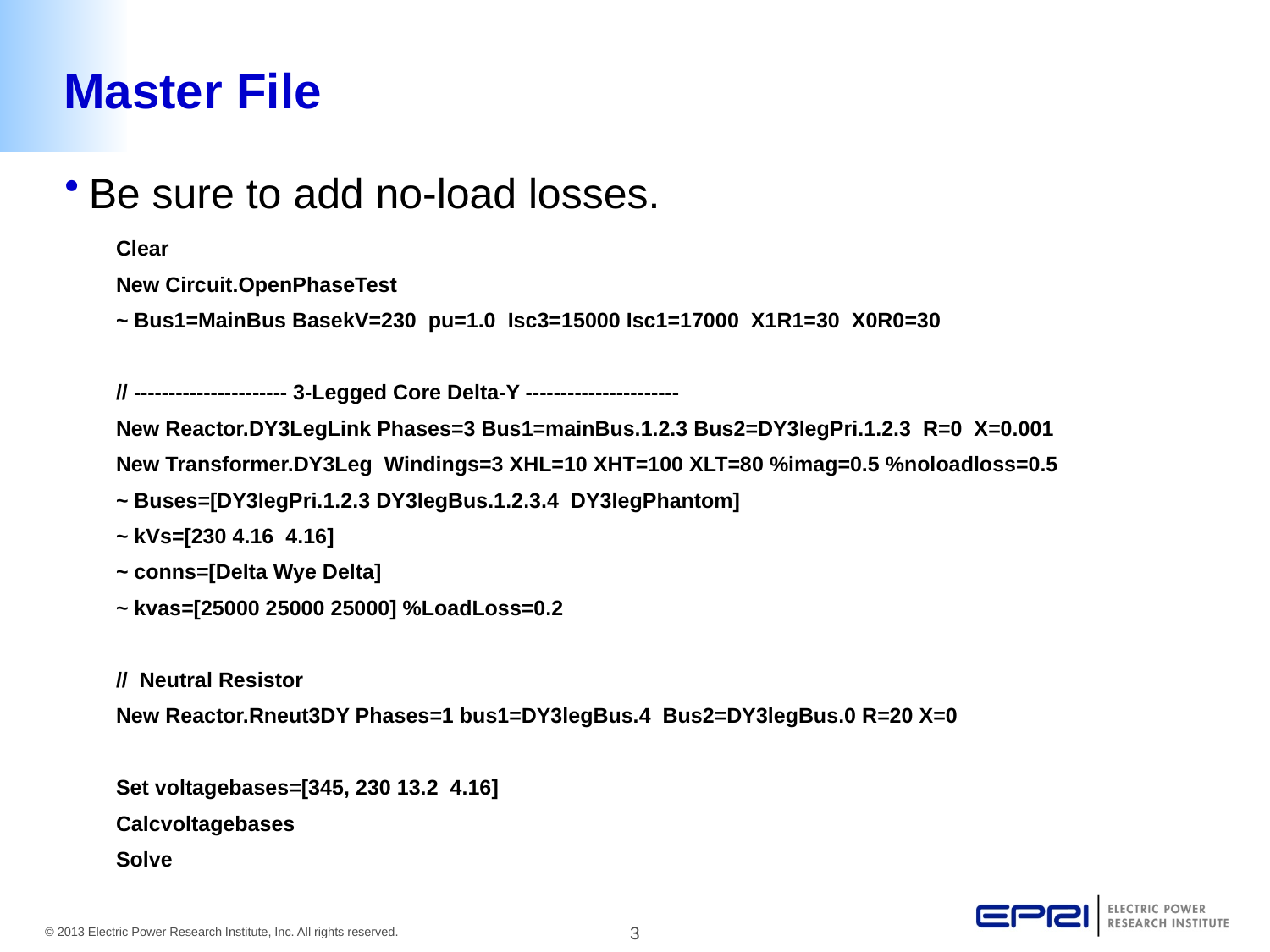

# Master File
Be sure to add no-load losses.
Clear
New Circuit.OpenPhaseTest
~ Bus1=MainBus BasekV=230  pu=1.0  Isc3=15000 Isc1=17000  X1R1=30  X0R0=30

// ---------------------- 3-Legged Core Delta-Y ----------------------
New Reactor.DY3LegLink Phases=3 Bus1=mainBus.1.2.3 Bus2=DY3legPri.1.2.3  R=0  X=0.001
New Transformer.DY3Leg  Windings=3 XHL=10 XHT=100 XLT=80 %imag=0.5 %noloadloss=0.5
~ Buses=[DY3legPri.1.2.3 DY3legBus.1.2.3.4  DY3legPhantom]
~ kVs=[230 4.16  4.16]
~ conns=[Delta Wye Delta]
~ kvas=[25000 25000 25000] %LoadLoss=0.2

//  Neutral Resistor
New Reactor.Rneut3DY Phases=1 bus1=DY3legBus.4  Bus2=DY3legBus.0 R=20 X=0

Set voltagebases=[345, 230 13.2  4.16]
Calcvoltagebases
Solve